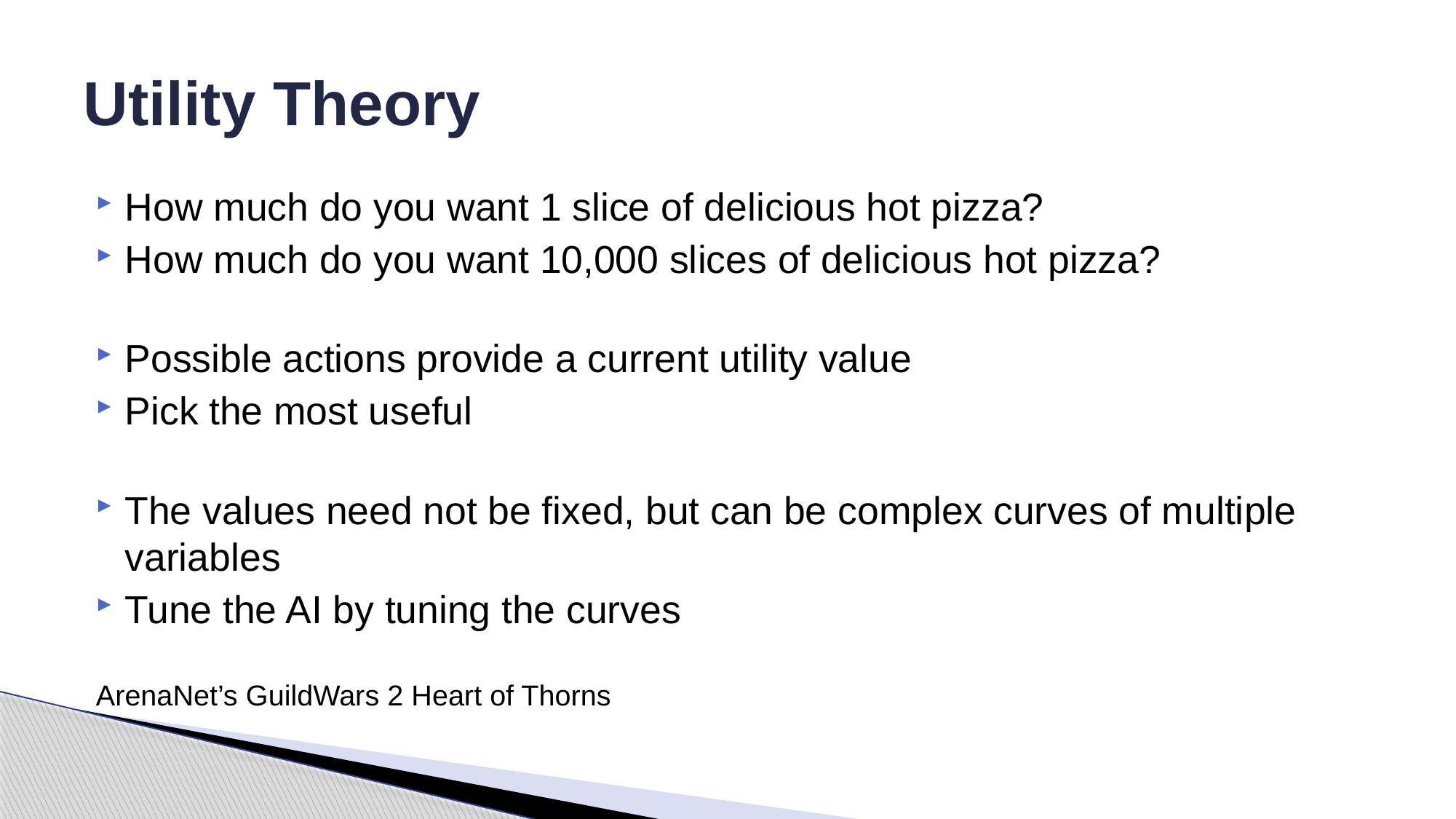

# Utility Theory
How much do you want 1 slice of delicious hot pizza?
How much do you want 10,000 slices of delicious hot pizza?
Possible actions provide a current utility value
Pick the most useful
The values need not be fixed, but can be complex curves of multiple variables
Tune the AI by tuning the curves

ArenaNet’s GuildWars 2 Heart of Thorns